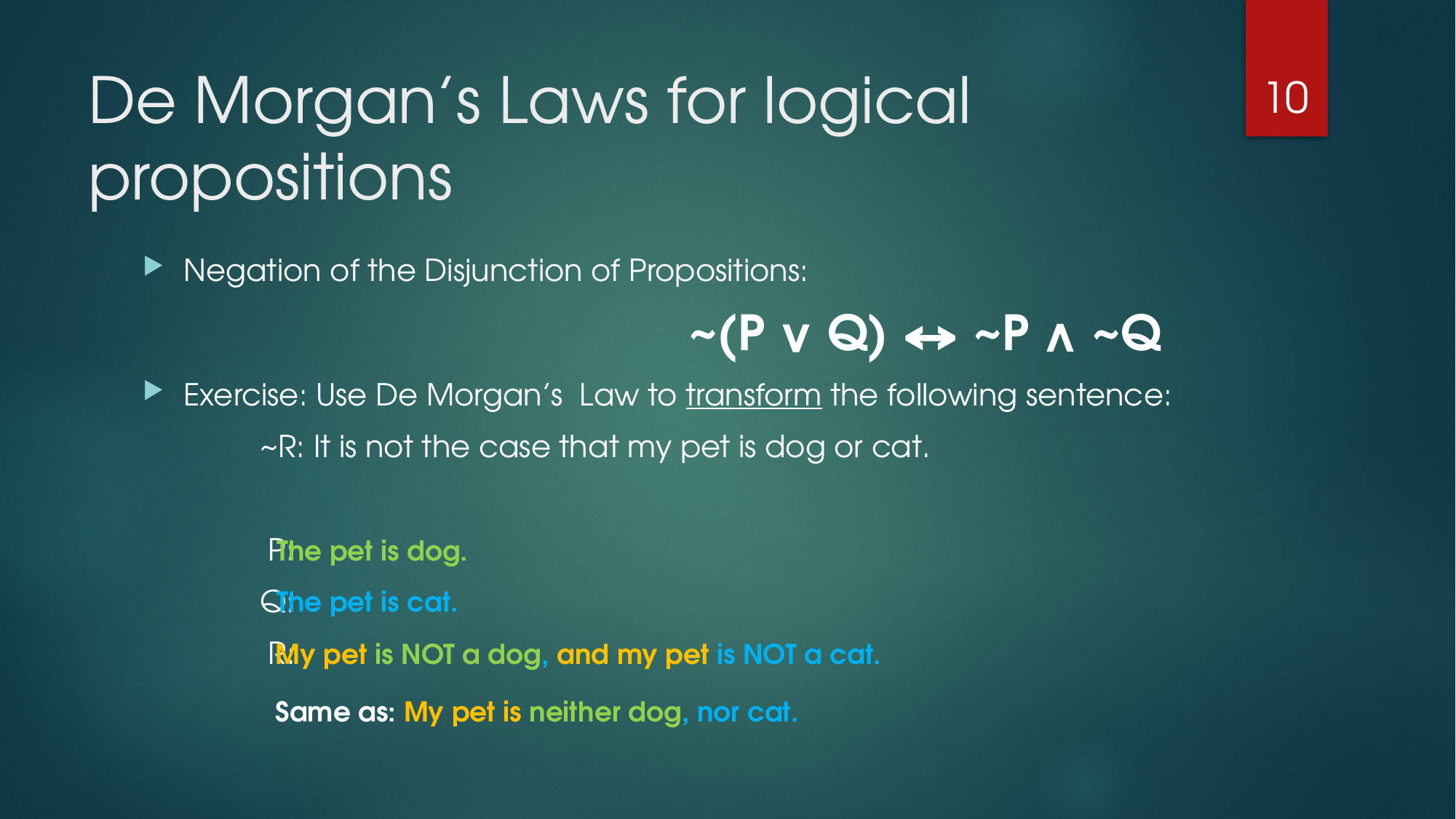

10
# De Morgan’s Laws for logical propositions
Negation of the Disjunction of Propositions:
					~(P ∨ Q) ↔ ~P ∧ ~Q
Exercise: Use De Morgan’s  Law to transform the following sentence:
	 ~R: It is not the case that my pet is dog or cat.

	  P:
	 Q:
	  R:
The pet is dog.
The pet is cat.
My pet is NOT a dog, and my pet is NOT a cat.
Same as: My pet is neither dog, nor cat.